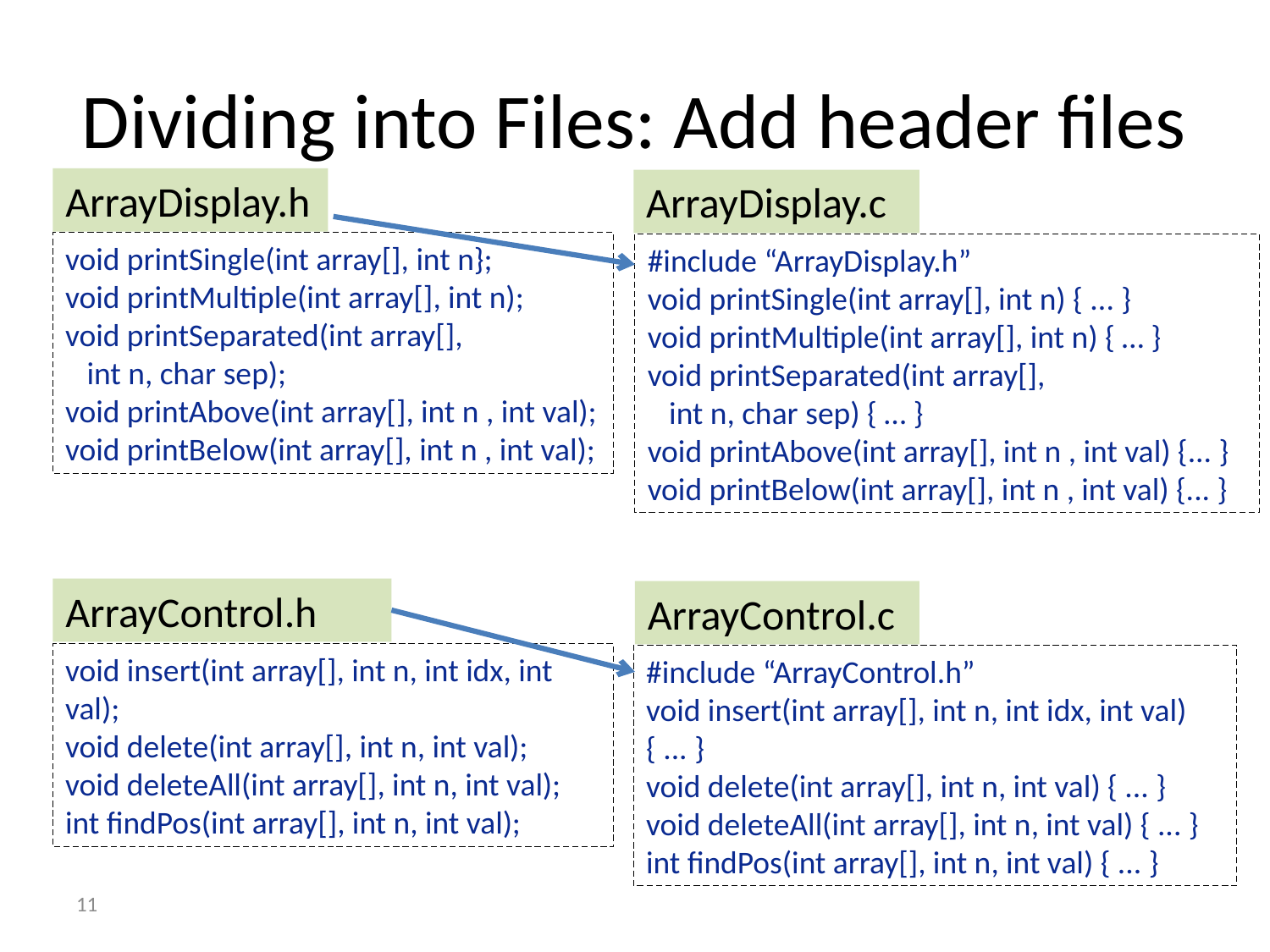

# Dividing into Files: Add header files
ArrayDisplay.h
ArrayDisplay.c

void printSingle(int array[], int n};
void printMultiple(int array[], int n);
void printSeparated(int array[],
   int n, char sep);
void printAbove(int array[], int n , int val);
void printBelow(int array[], int n , int val);
#include “ArrayDisplay.h”
void printSingle(int array[], int n) { ... }
void printMultiple(int array[], int n) { … }
void printSeparated(int array[],
   int n, char sep) { … }
void printAbove(int array[], int n , int val) {... }
void printBelow(int array[], int n , int val) {... }
ArrayControl.h
ArrayControl.c
void insert(int array[], int n, int idx, int val);
void delete(int array[], int n, int val);
void deleteAll(int array[], int n, int val);
int findPos(int array[], int n, int val);
#include “ArrayControl.h”
void insert(int array[], int n, int idx, int val) { ... }
void delete(int array[], int n, int val) { ... }
void deleteAll(int array[], int n, int val) { ... }
int findPos(int array[], int n, int val) { ... }
11